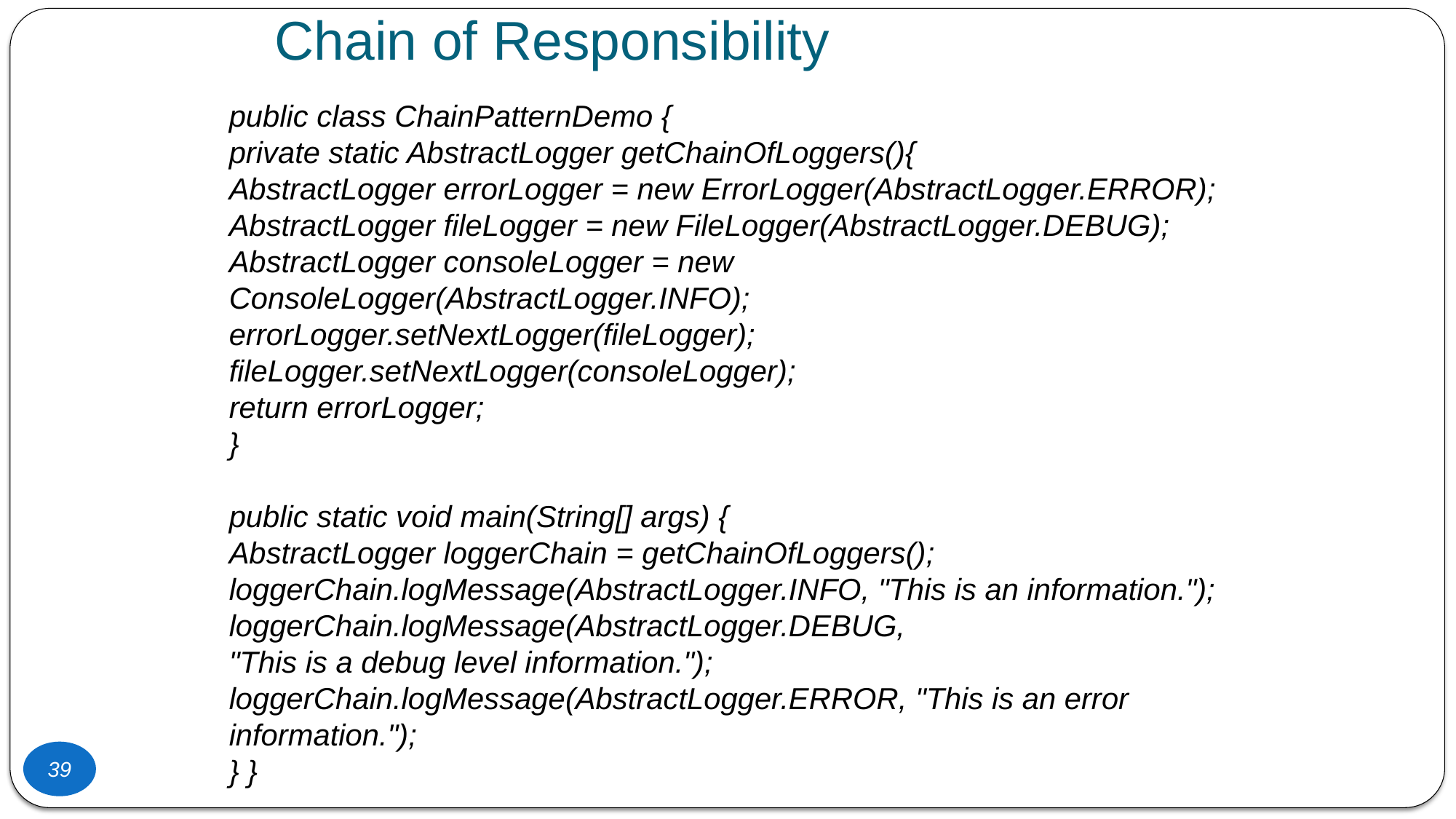

Chain of Responsibility
public class ChainPatternDemo {
private static AbstractLogger getChainOfLoggers(){
AbstractLogger errorLogger = new ErrorLogger(AbstractLogger.ERROR);
AbstractLogger fileLogger = new FileLogger(AbstractLogger.DEBUG);
AbstractLogger consoleLogger = new ConsoleLogger(AbstractLogger.INFO);
errorLogger.setNextLogger(fileLogger);
fileLogger.setNextLogger(consoleLogger);
return errorLogger;
}

public static void main(String[] args) {
AbstractLogger loggerChain = getChainOfLoggers();
loggerChain.logMessage(AbstractLogger.INFO, "This is an information.");
loggerChain.logMessage(AbstractLogger.DEBUG,
"This is a debug level information.");
loggerChain.logMessage(AbstractLogger.ERROR, "This is an error information.");
} }
39